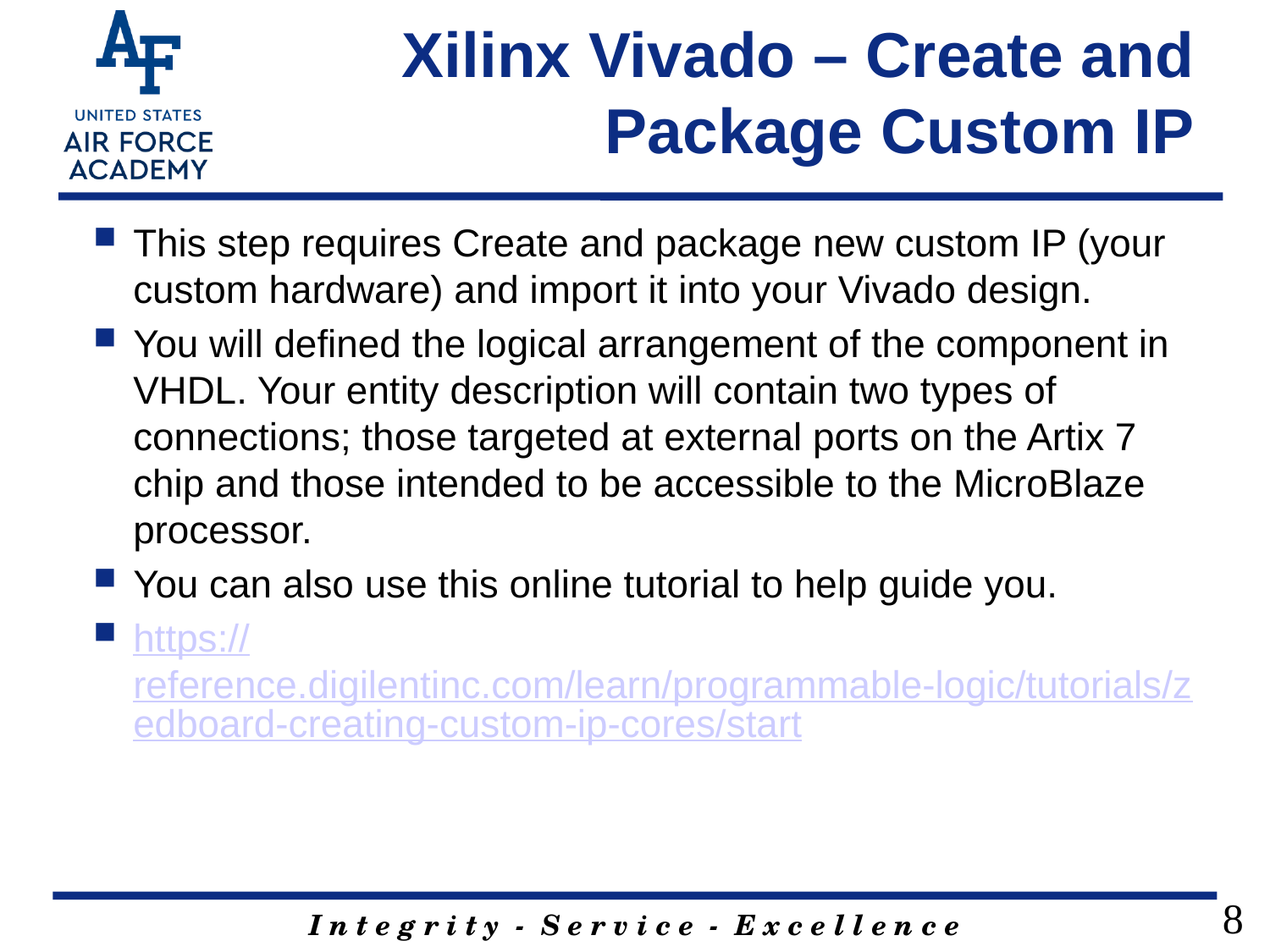

# Xilinx Vivado – Create and Package Custom IP
This step requires Create and package new custom IP (your custom hardware) and import it into your Vivado design.
You will defined the logical arrangement of the component in VHDL. Your entity description will contain two types of connections; those targeted at external ports on the Artix 7 chip and those intended to be accessible to the MicroBlaze processor.
You can also use this online tutorial to help guide you.
https://reference.digilentinc.com/learn/programmable-logic/tutorials/zedboard-creating-custom-ip-cores/start

8